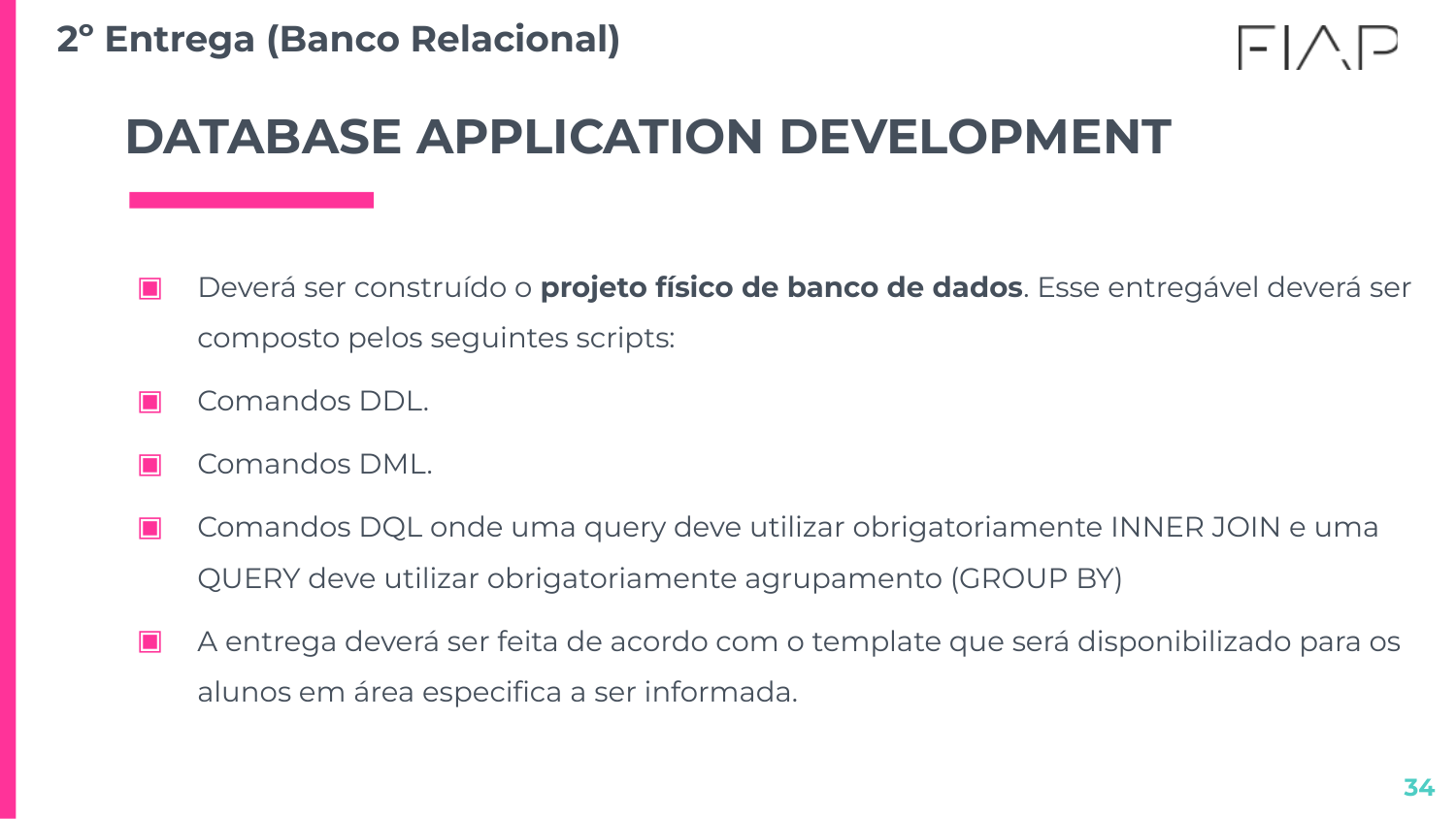

2º Entrega (Banco Relacional)
# DATABASE APPLICATION DEVELOPMENT
Deverá ser construído o projeto físico de banco de dados. Esse entregável deverá ser composto pelos seguintes scripts:
Comandos DDL.
Comandos DML.
Comandos DQL onde uma query deve utilizar obrigatoriamente INNER JOIN e uma  QUERY deve utilizar obrigatoriamente agrupamento (GROUP BY)
A entrega deverá ser feita de acordo com o template que será disponibilizado para os alunos em área especifica a ser informada.
34